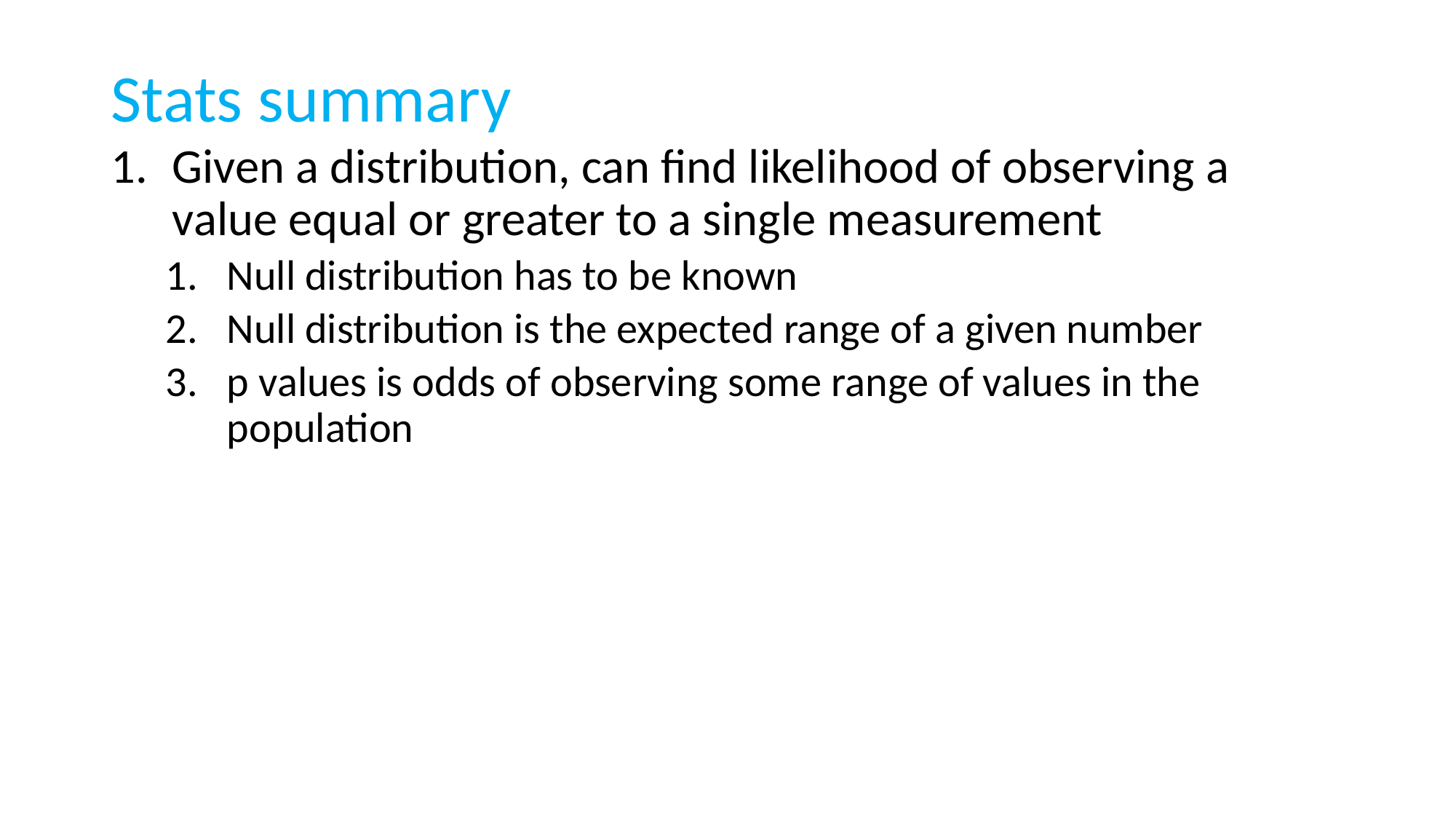

# Stats summary
Given a distribution, can find likelihood of observing a value equal or greater to a single measurement
Null distribution has to be known
Null distribution is the expected range of a given number
p values is odds of observing some range of values in the population